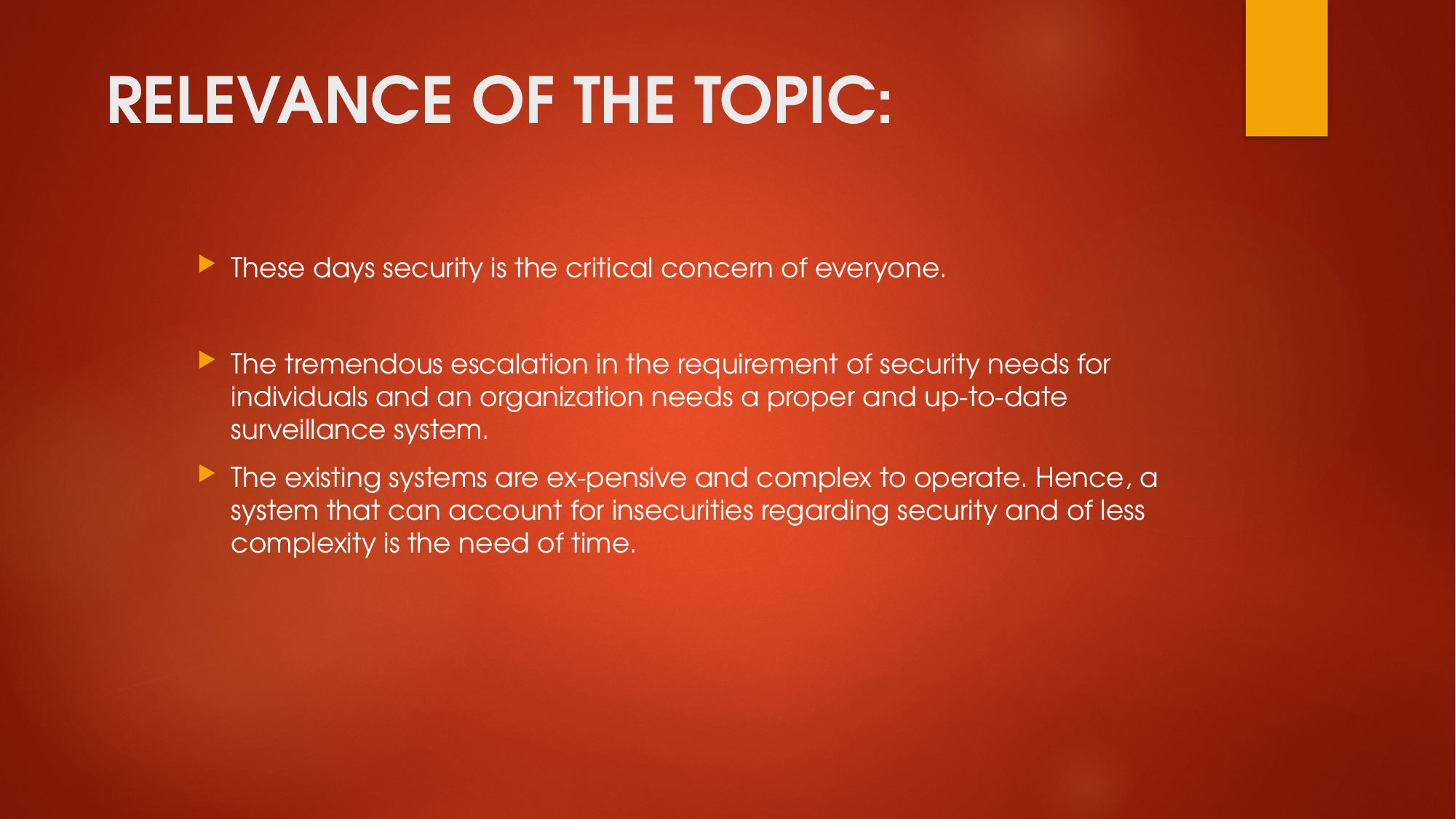

# RELEVANCE OF THE TOPIC:
These days security is the critical concern of everyone.

The tremendous escalation in the requirement of security needs for individuals and an organization needs a proper and up-to-date     surveillance system.
The existing systems are ex-pensive and complex to operate. Hence, a system that can account for insecurities regarding security and of less complexity is the need of time.